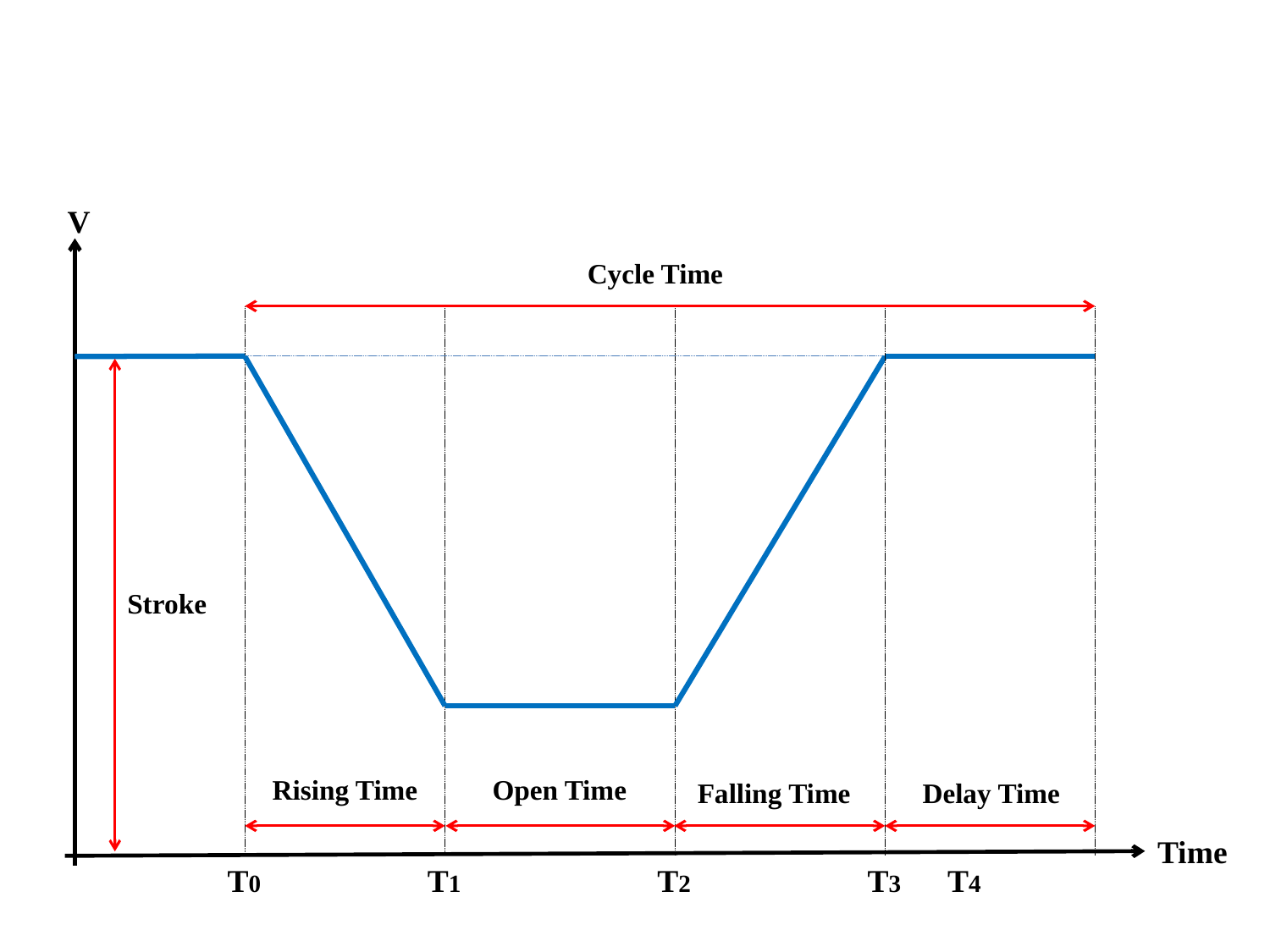

V
Cycle Time
Stroke
Rising Time
Open Time
Falling Time
Delay Time
Time
T0
T1
T2
T3
T4